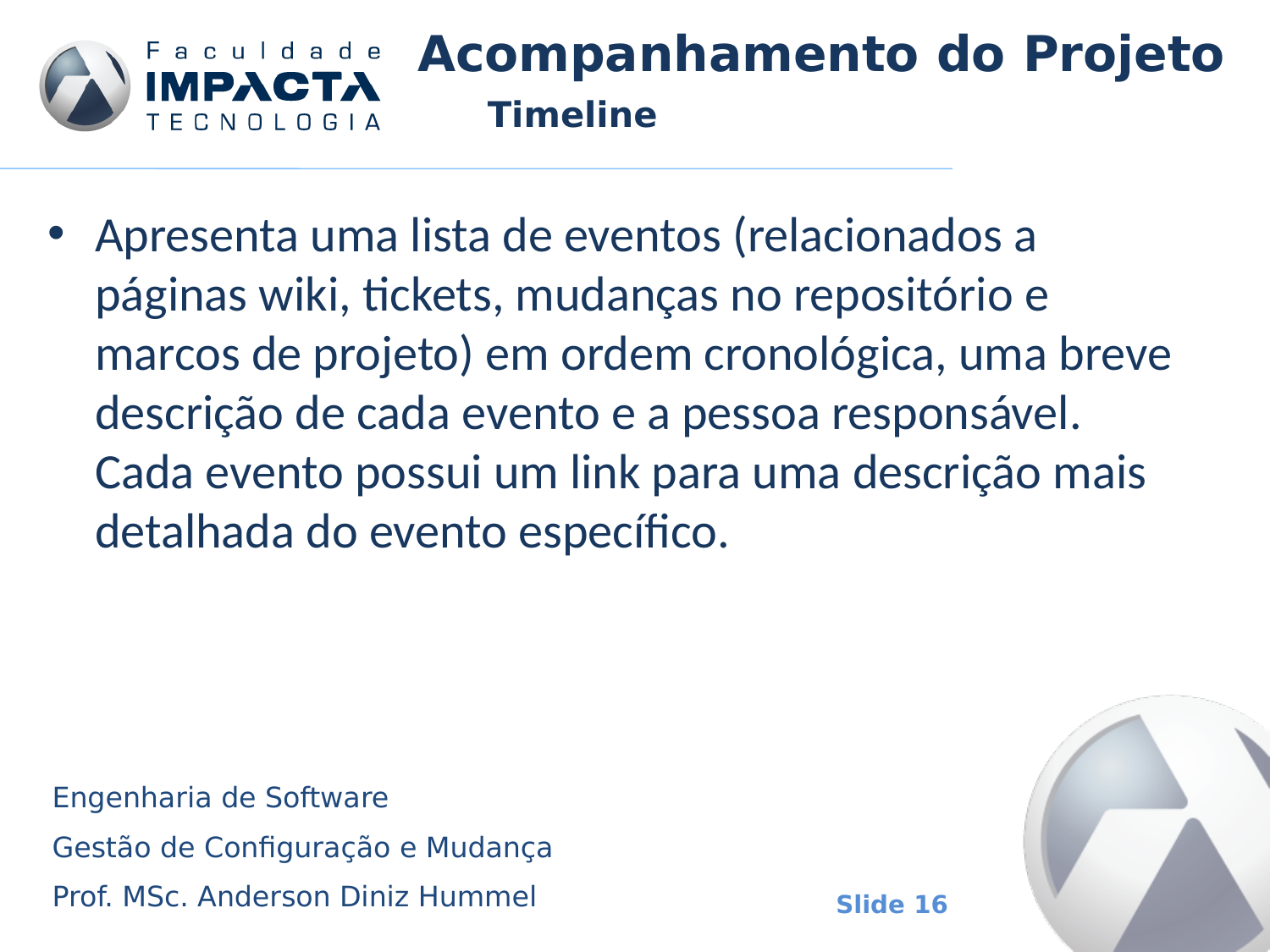

# Acompanhamento do Projeto
Timeline
Apresenta uma lista de eventos (relacionados a páginas wiki, tickets, mudanças no repositório e marcos de projeto) em ordem cronológica, uma breve descrição de cada evento e a pessoa responsável. Cada evento possui um link para uma descrição mais detalhada do evento específico.
Engenharia de Software
Gestão de Configuração e Mudança
Prof. MSc. Anderson Diniz Hummel